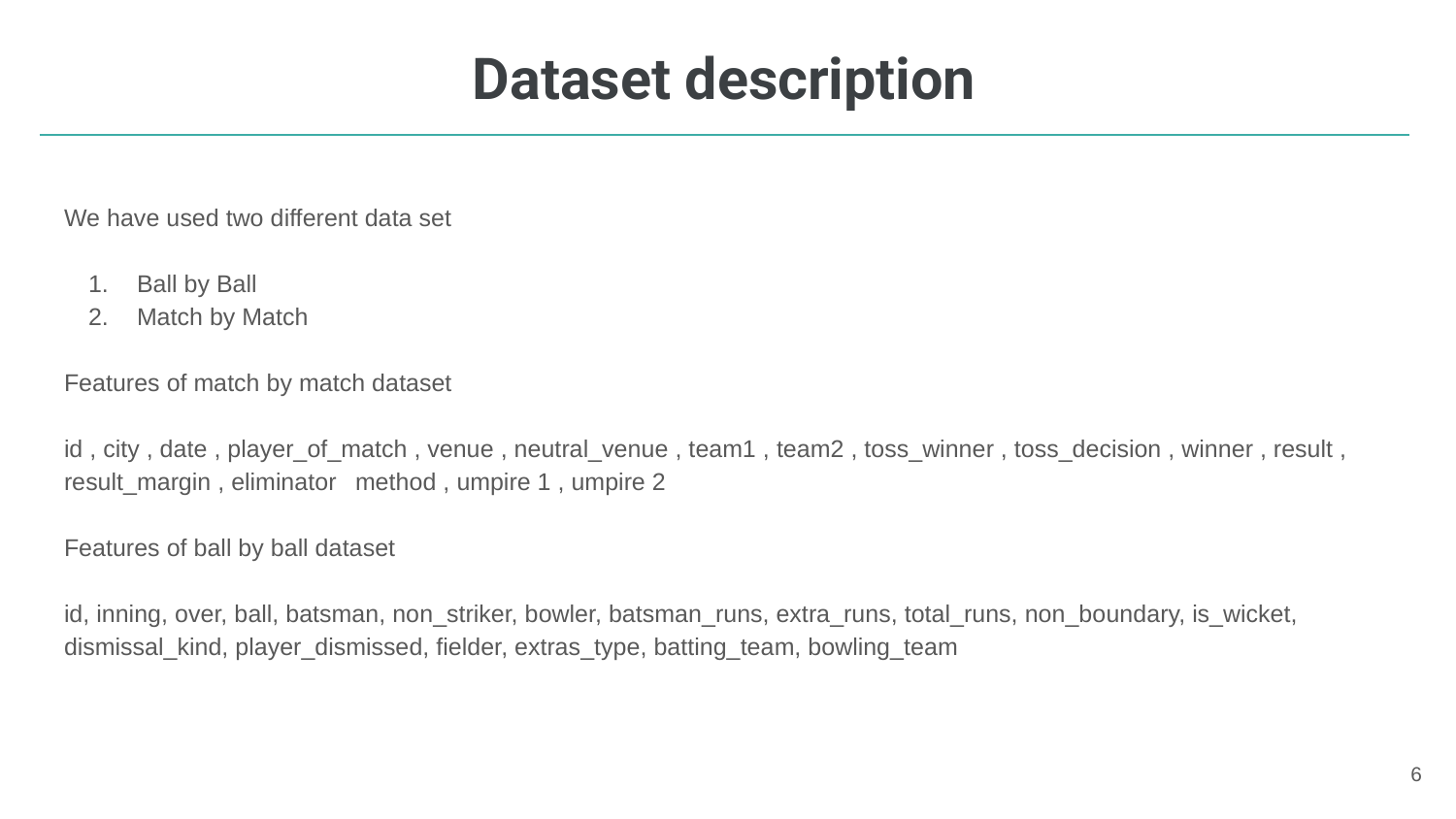

# Dataset description
We have used two different data set
Ball by Ball
Match by Match
Features of match by match dataset
id , city , date , player_of_match , venue , neutral_venue , team1 , team2 , toss_winner , toss_decision , winner , result , result_margin , eliminator	method , umpire 1 , umpire 2
Features of ball by ball dataset
id, inning, over, ball, batsman, non_striker, bowler, batsman_runs, extra_runs, total_runs, non_boundary, is_wicket, dismissal_kind, player_dismissed, fielder, extras_type, batting_team, bowling_team

6